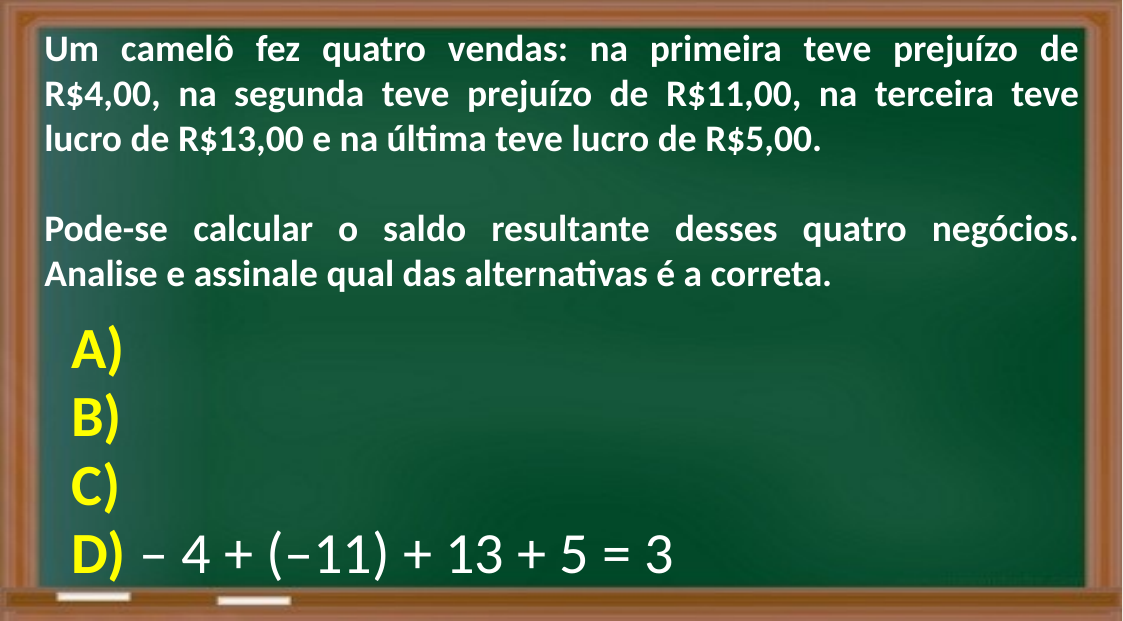

Um camelô fez quatro vendas: na primeira teve prejuízo de R$4,00, na segunda teve prejuízo de R$11,00, na terceira teve lucro de R$13,00 e na última teve lucro de R$5,00.

Pode-se calcular o saldo resultante desses quatro negócios. Analise e assinale qual das alternativas é a correta.
A)
B)
C)
D) – 4 + (–11) + 13 + 5 = 3